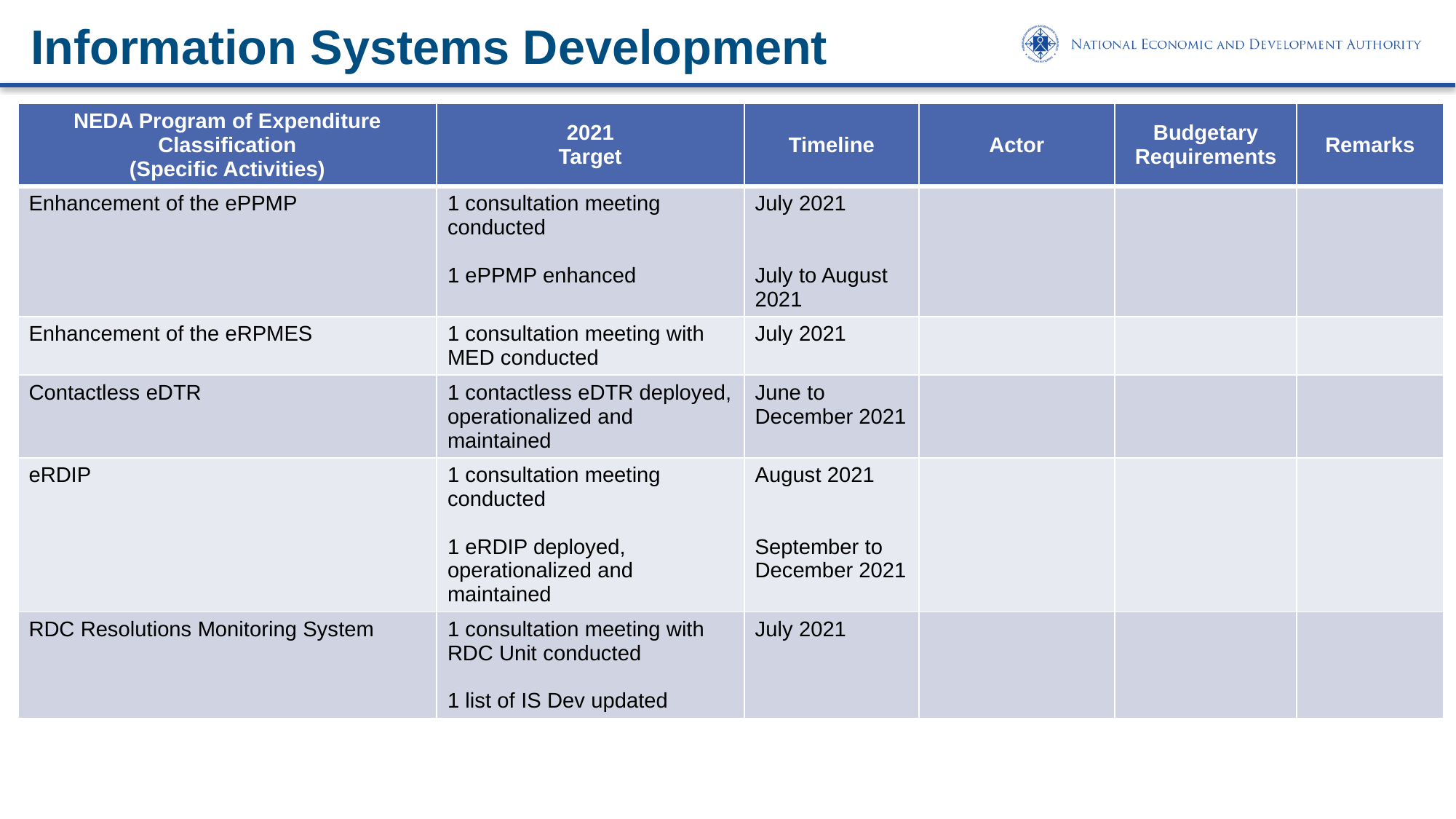

Information Systems Development
| NEDA Program of Expenditure Classification (Specific Activities) | 2021 Target | Timeline | Actor | Budgetary Requirements | Remarks |
| --- | --- | --- | --- | --- | --- |
| Enhancement of the ePPMP | 1 consultation meeting conducted 1 ePPMP enhanced | July 2021 July to August 2021 |  |  |  |
| Enhancement of the eRPMES | 1 consultation meeting with MED conducted | July 2021 |  |  |  |
| Contactless eDTR | 1 contactless eDTR deployed, operationalized and maintained | June to December 2021 |  |  |  |
| eRDIP | 1 consultation meeting conducted 1 eRDIP deployed, operationalized and maintained | August 2021 September to December 2021 |  |  |  |
| RDC Resolutions Monitoring System | 1 consultation meeting with RDC Unit conducted 1 list of IS Dev updated | July 2021 |  |  |  |